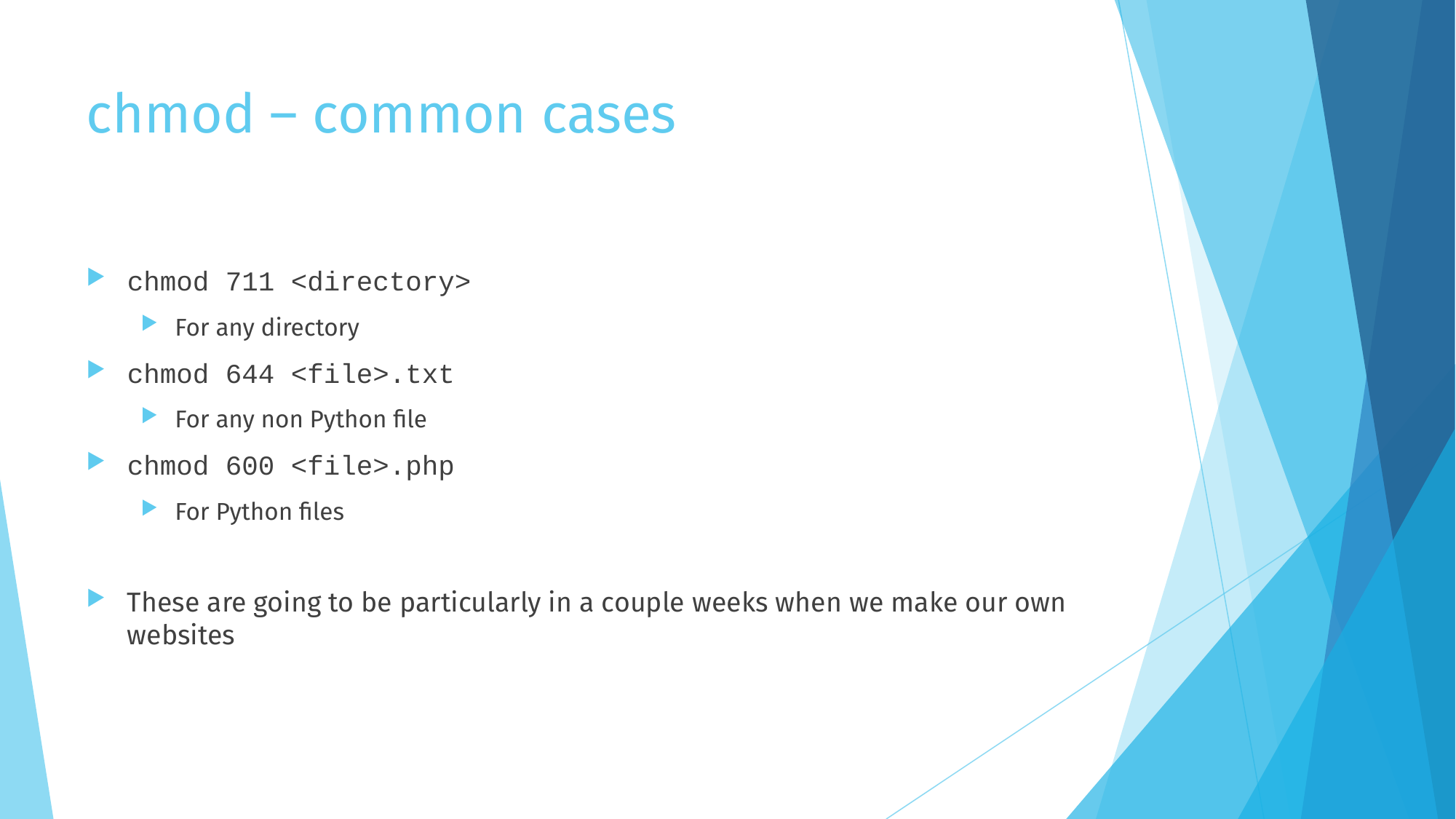

# chmod – common cases
chmod 711 <directory>
For any directory
chmod 644 <file>.txt
For any non Python file
chmod 600 <file>.php
For Python files

These are going to be particularly in a couple weeks when we make our own websites